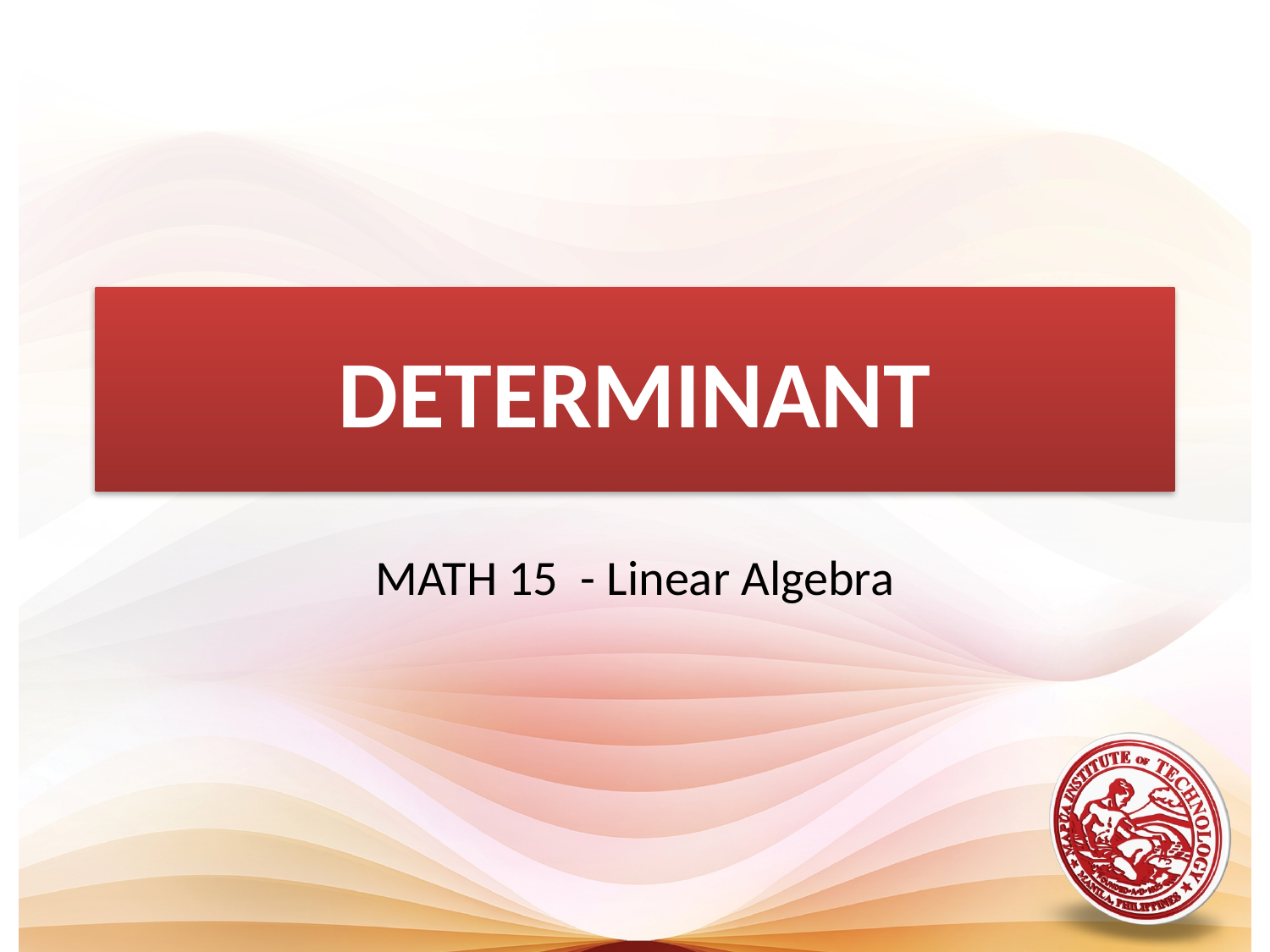

# DETERMINANT

MATH 15  - Linear Algebra